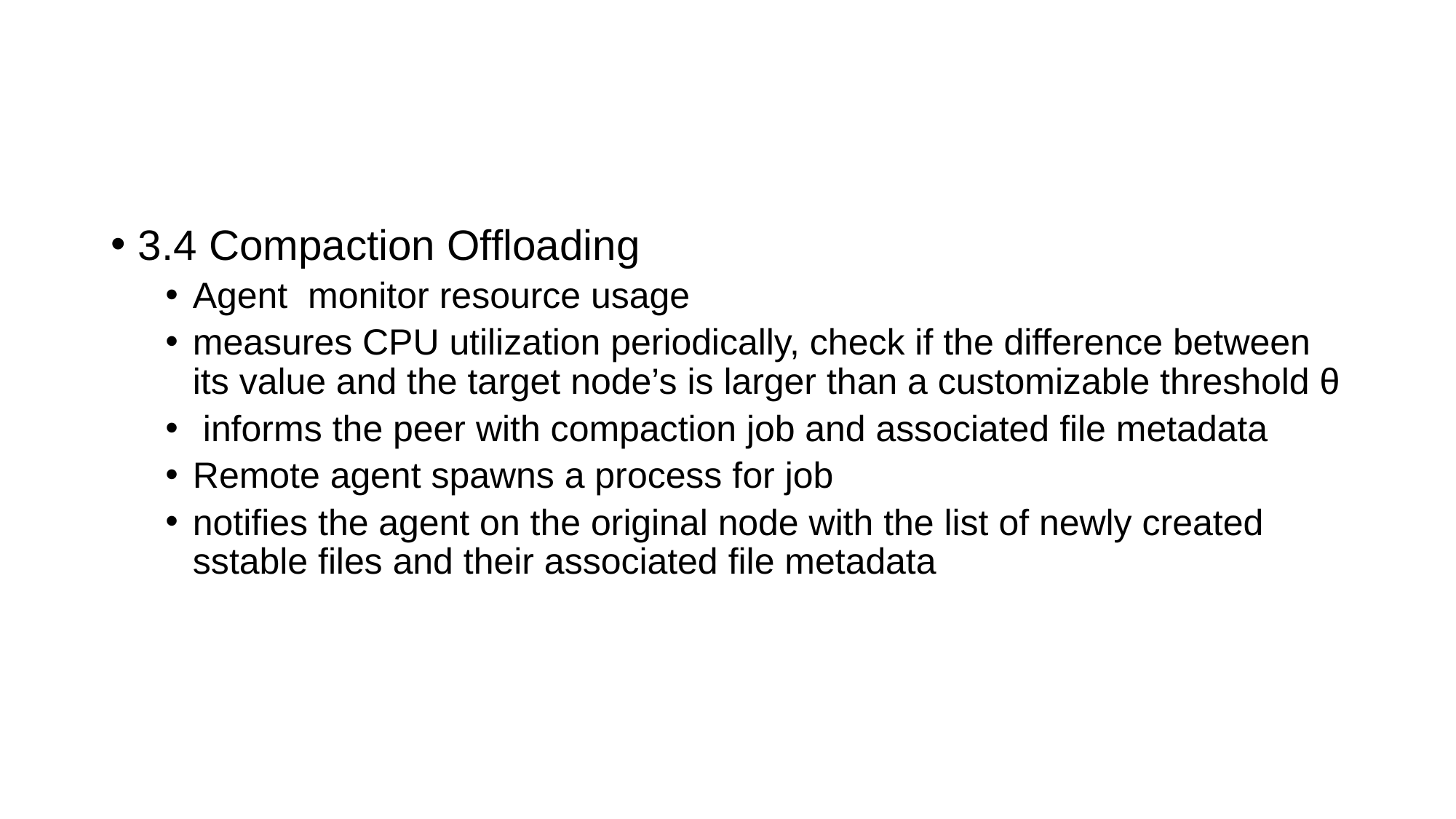

#
3.4 Compaction Offloading
Agent  monitor resource usage
measures CPU utilization periodically, check if the difference between its value and the target node’s is larger than a customizable threshold θ
 informs the peer with compaction job and associated file metadata
Remote agent spawns a process for job
notifies the agent on the original node with the list of newly created sstable files and their associated file metadata